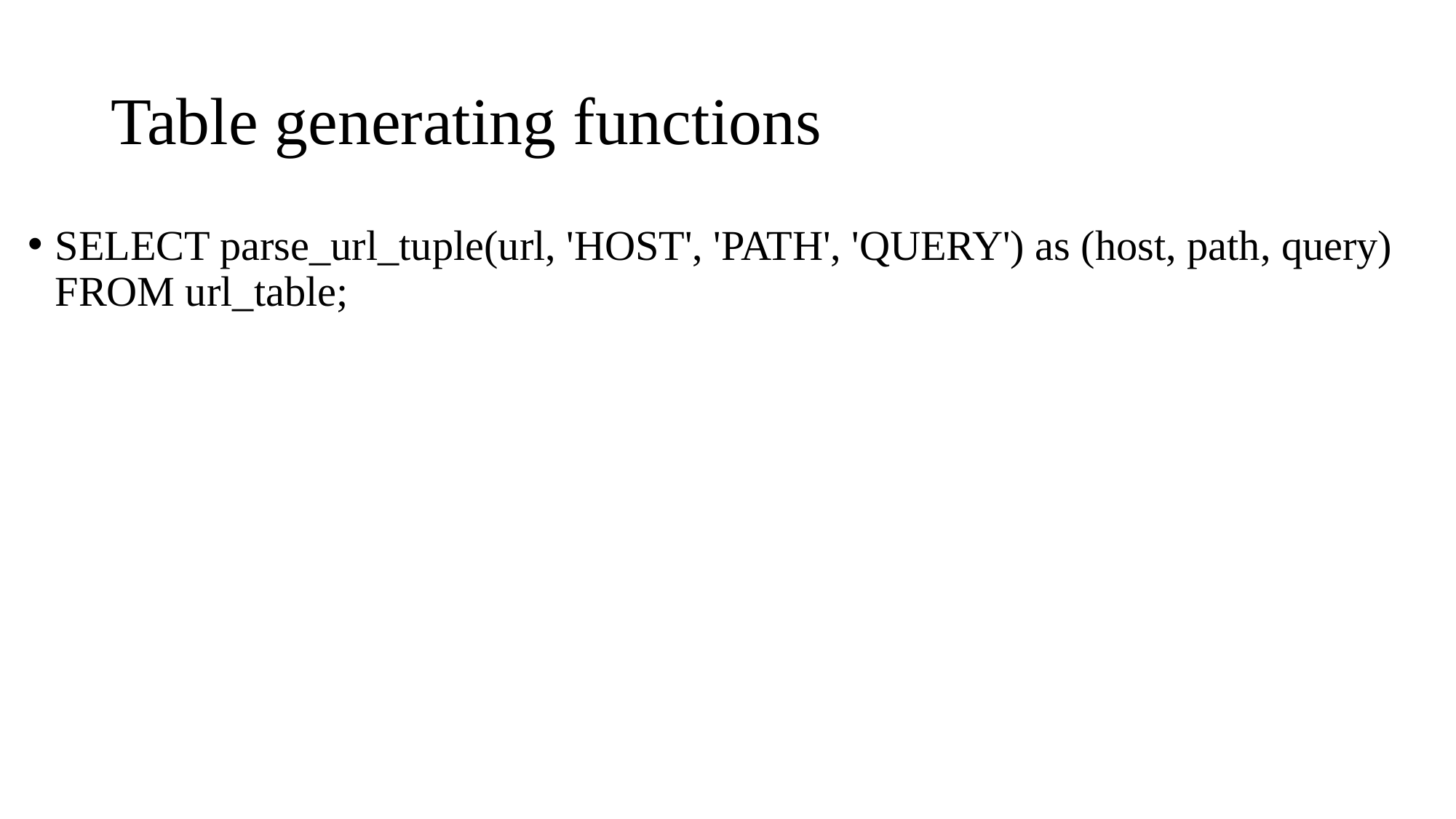

# Table generating functions
SELECT parse_url_tuple(url, 'HOST', 'PATH', 'QUERY') as (host, path, query) FROM url_table;